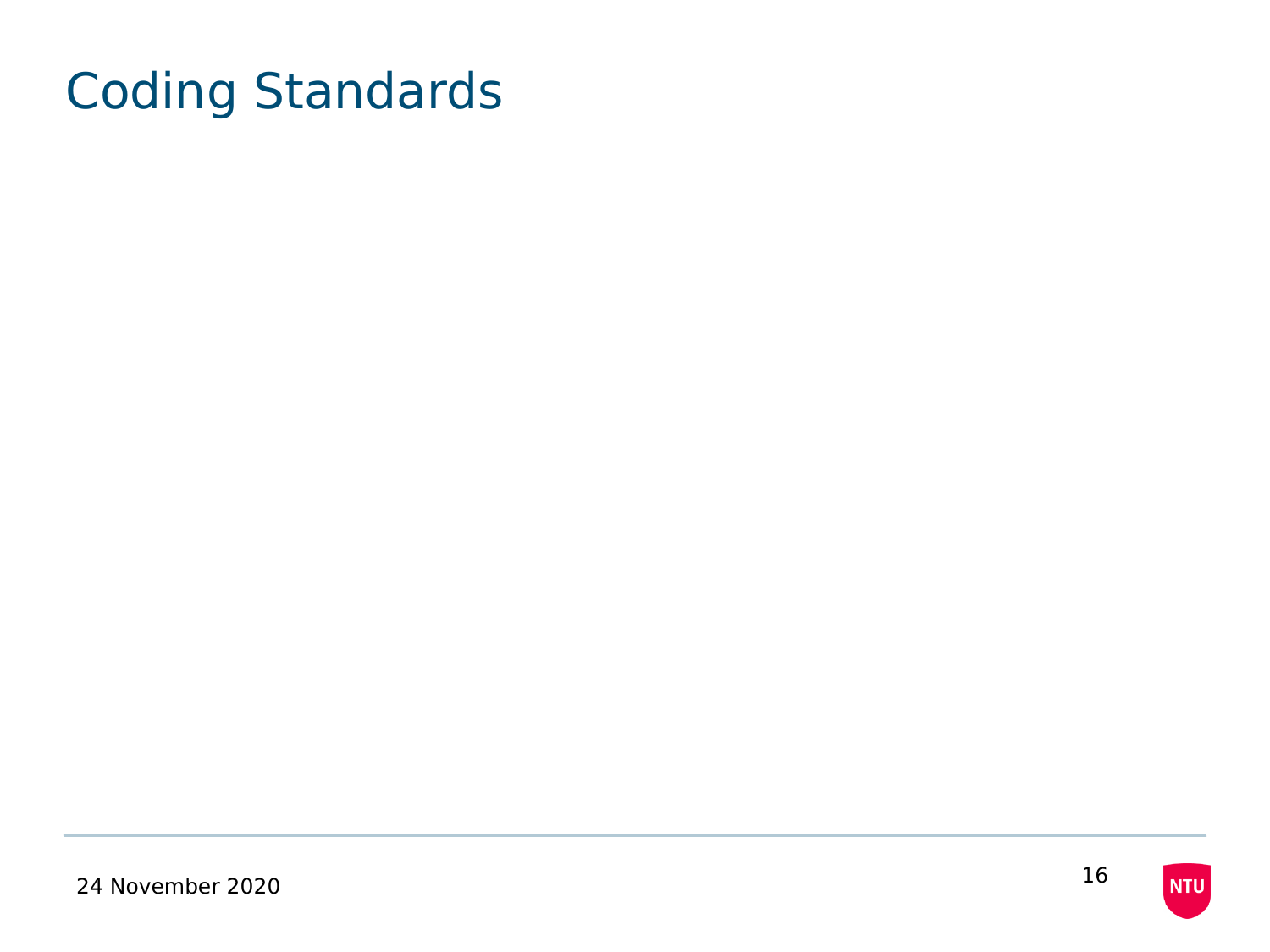

# Coding Standards

16
24 November 2020